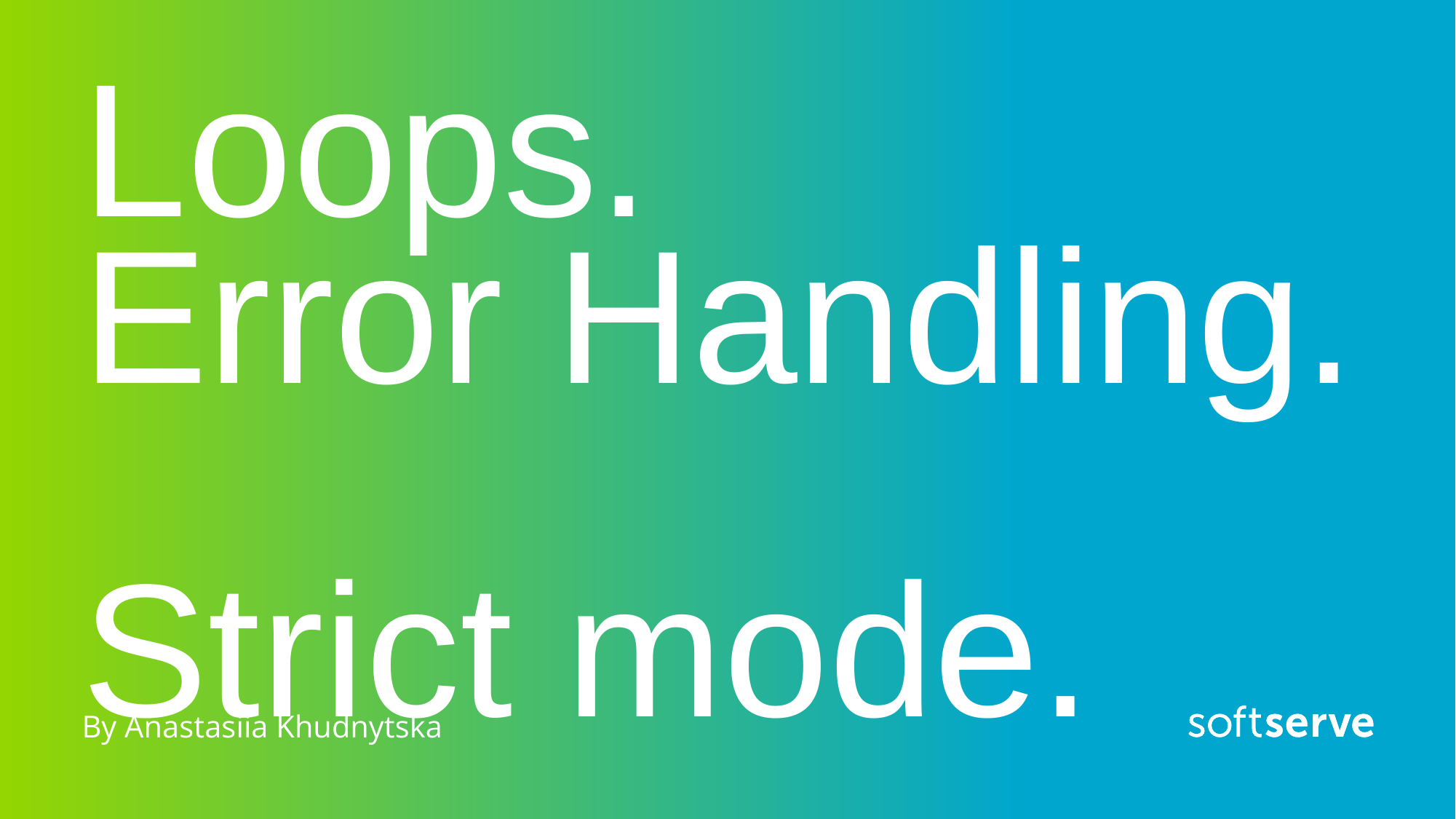

# Loops. Error Handling. Strict mode.
By Anastasiia Khudnytska